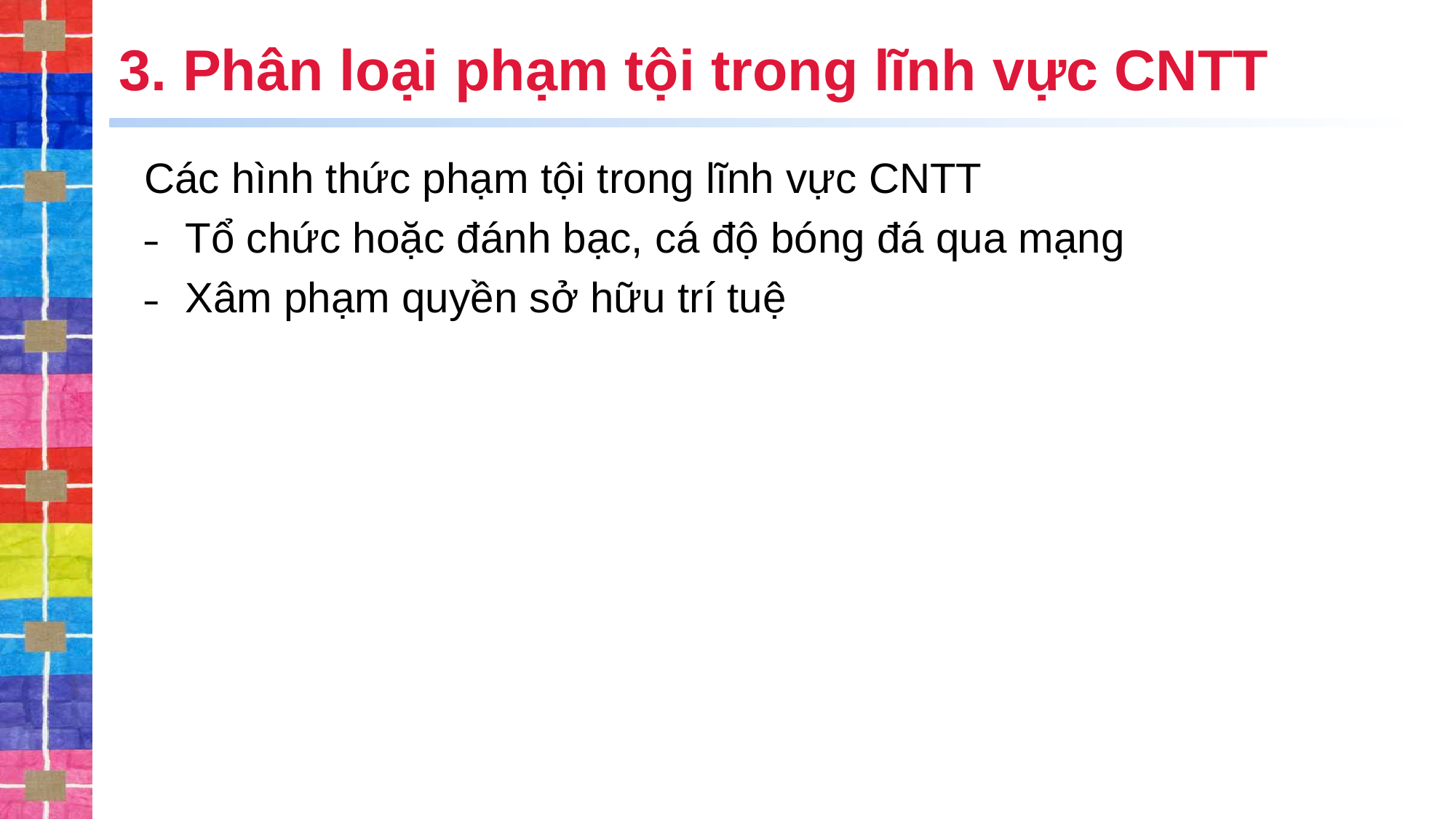

# 3. Phân loại phạm tội trong lĩnh vực CNTT
Các hình thức phạm tội trong lĩnh vực CNTT
Tổ chức hoặc đánh bạc, cá độ bóng đá qua mạng
Xâm phạm quyền sở hữu trí tuệ